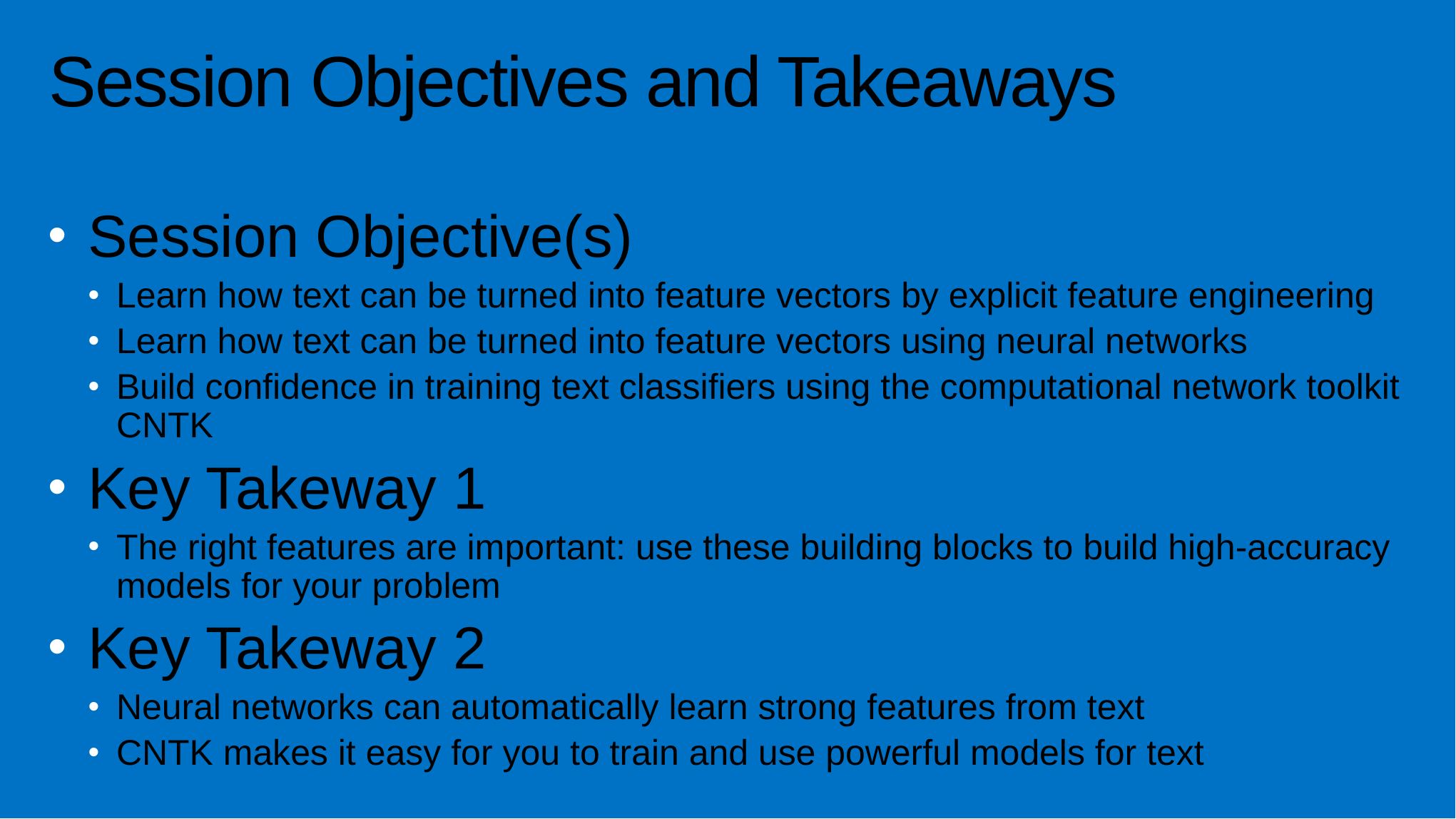

# Session Objectives and Takeaways
Session Objective(s)
Learn how text can be turned into feature vectors by explicit feature engineering
Learn how text can be turned into feature vectors using neural networks
Build confidence in training text classifiers using the computational network toolkit CNTK
Key Takeway 1
The right features are important: use these building blocks to build high-accuracy models for your problem
Key Takeway 2
Neural networks can automatically learn strong features from text
CNTK makes it easy for you to train and use powerful models for text